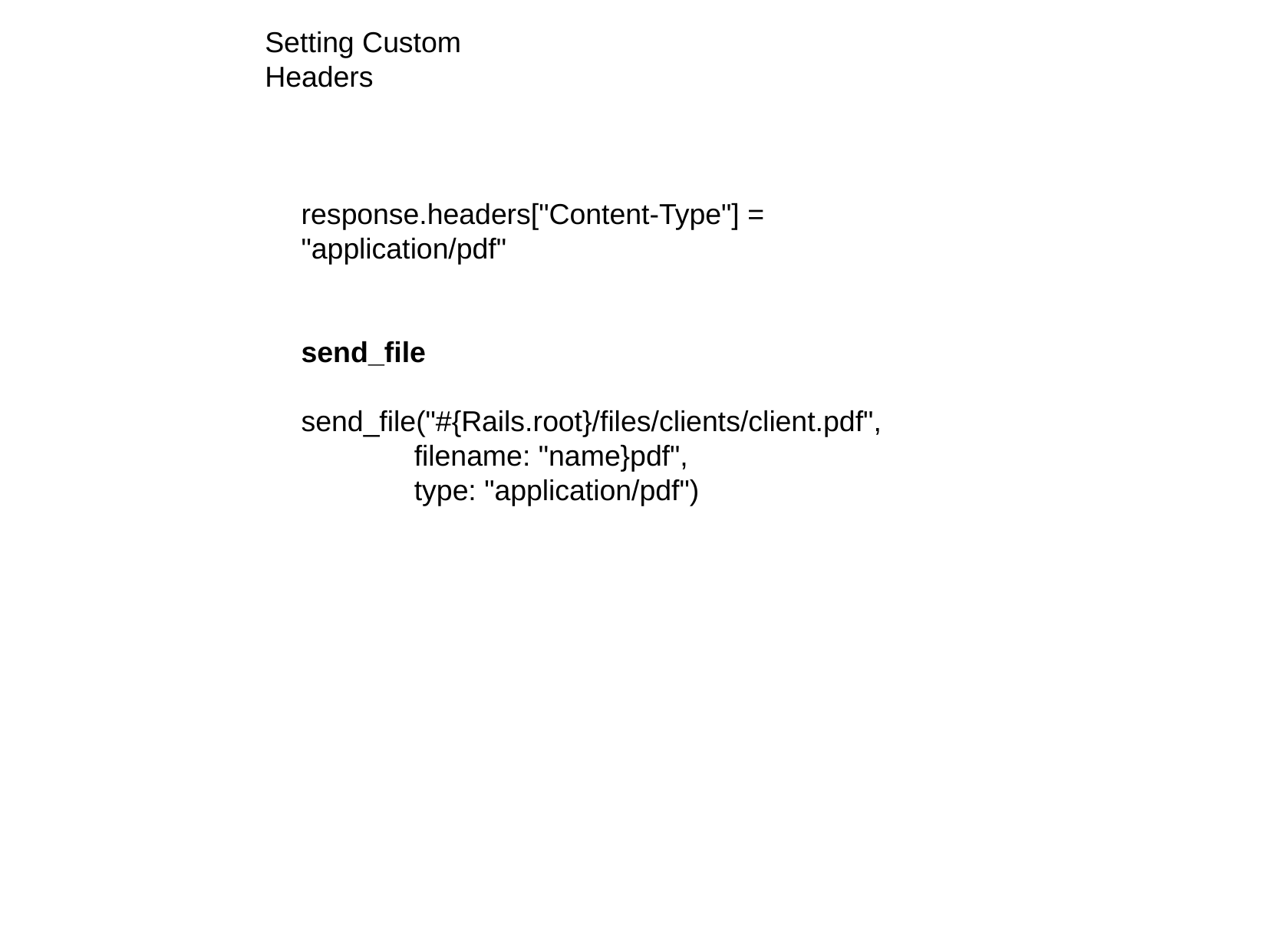

Setting Custom Headers
response.headers["Content-Type"] = "application/pdf"

send_file

send_file("#{Rails.root}/files/clients/client.pdf",
              filename: "name}pdf",
              type: "application/pdf")